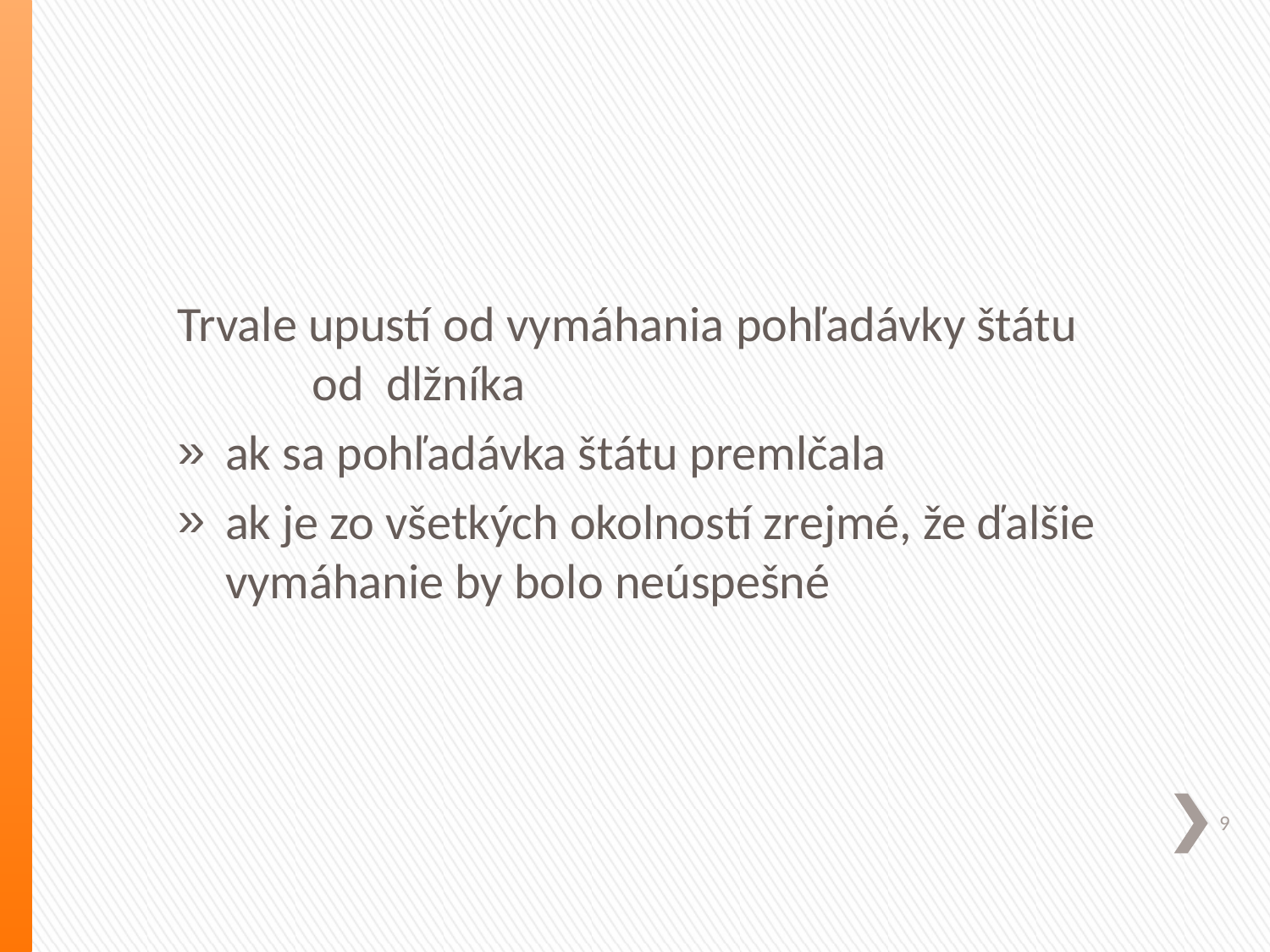

Trvale upustí od vymáhania pohľadávky štátu                      od  dlžníka
ak sa pohľadávka štátu premlčala
ak je zo všetkých okolností zrejmé, že ďalšie vymáhanie by bolo neúspešné
#
9